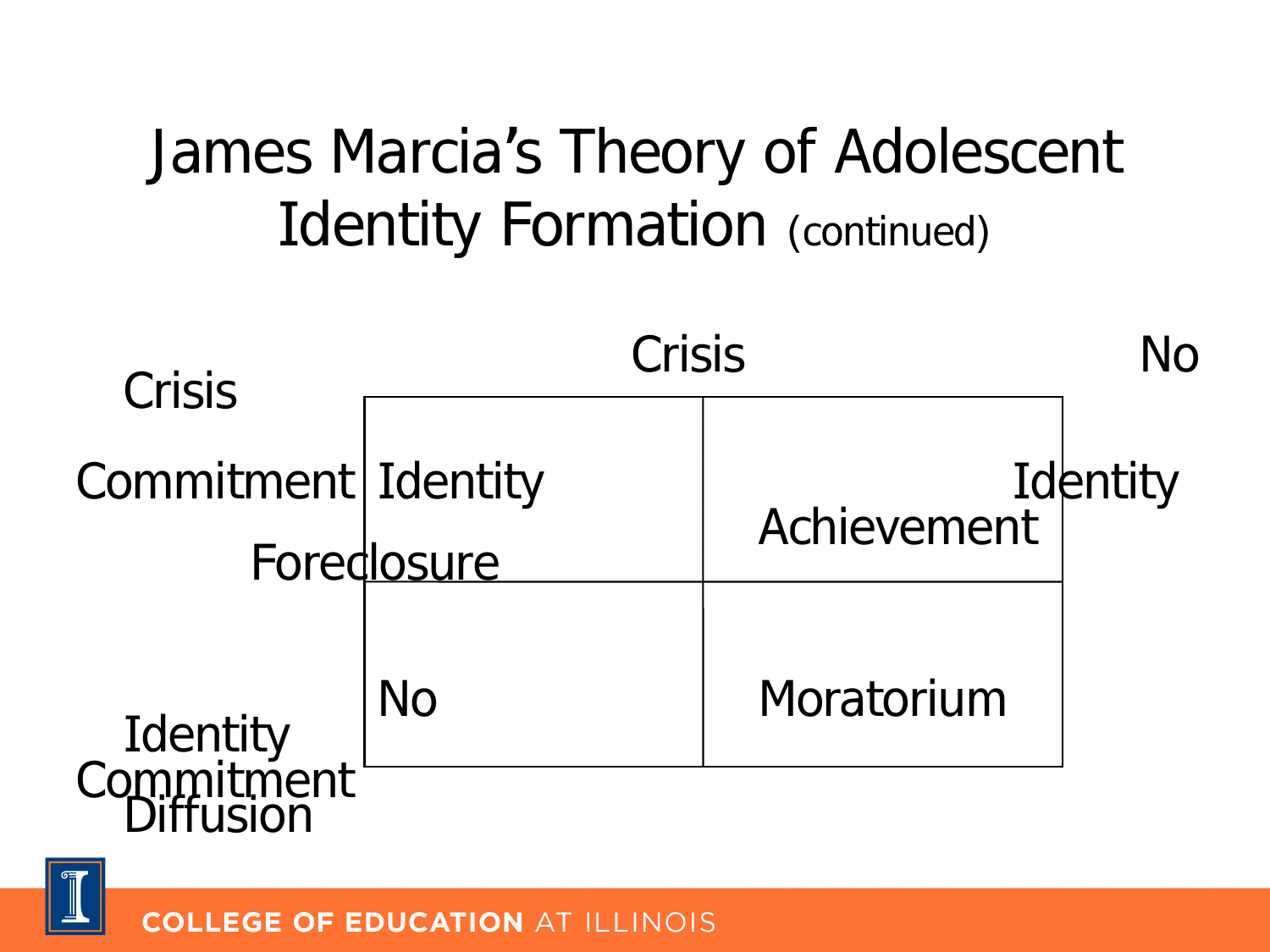

# James Marcia’s Theory of Adolescent Identity Formation (continued)

				      	Crisis				No Crisis

Commitment 	Identity				Identity
						Achievement		Foreclosure

			No			Moratorium	         Identity
Commitment							 Diffusion